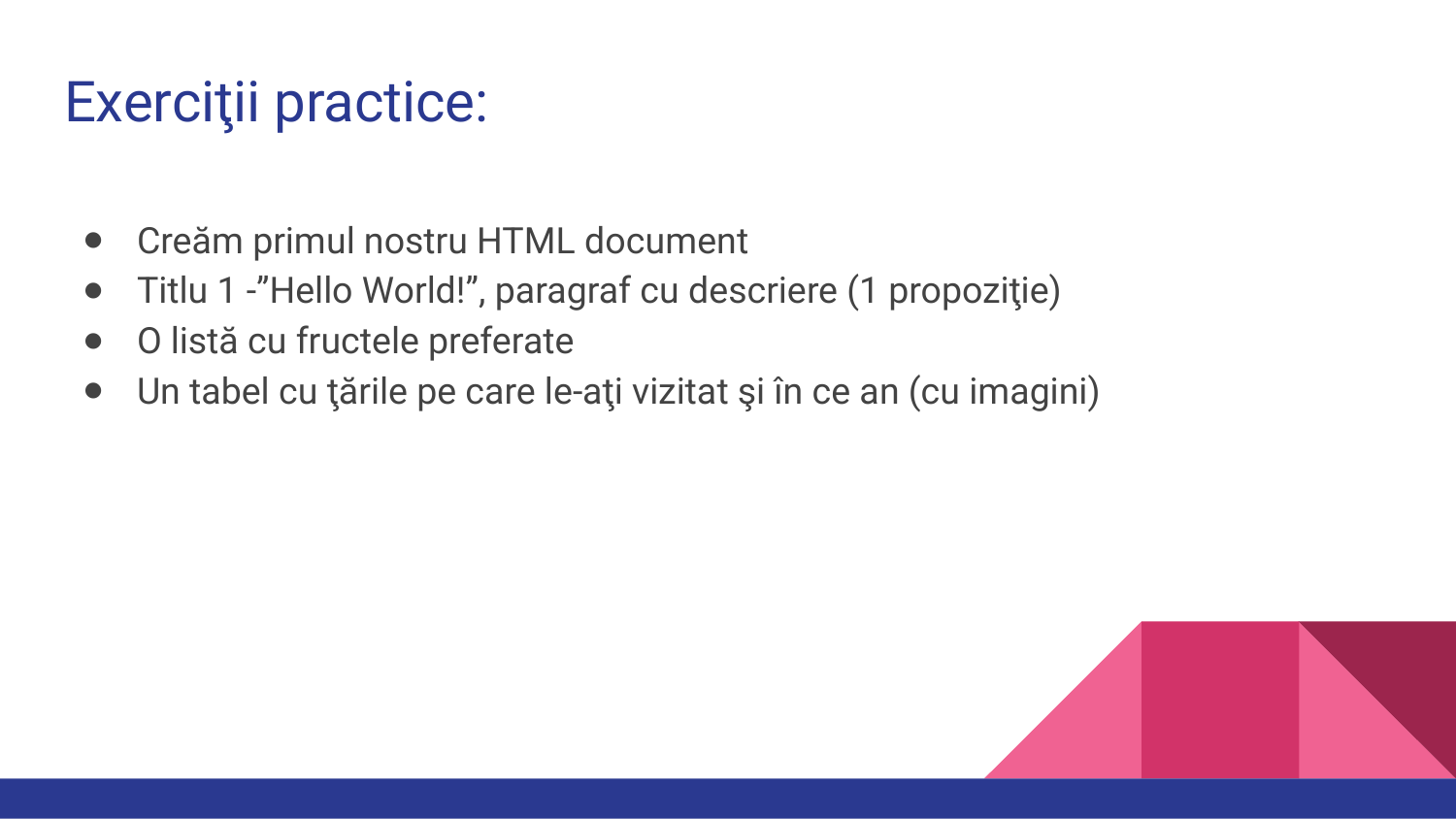

# Exerciţii practice:
Creăm primul nostru HTML document
Titlu 1 -”Hello World!”, paragraf cu descriere (1 propoziţie)
O listă cu fructele preferate
Un tabel cu ţările pe care le-aţi vizitat şi în ce an (cu imagini)